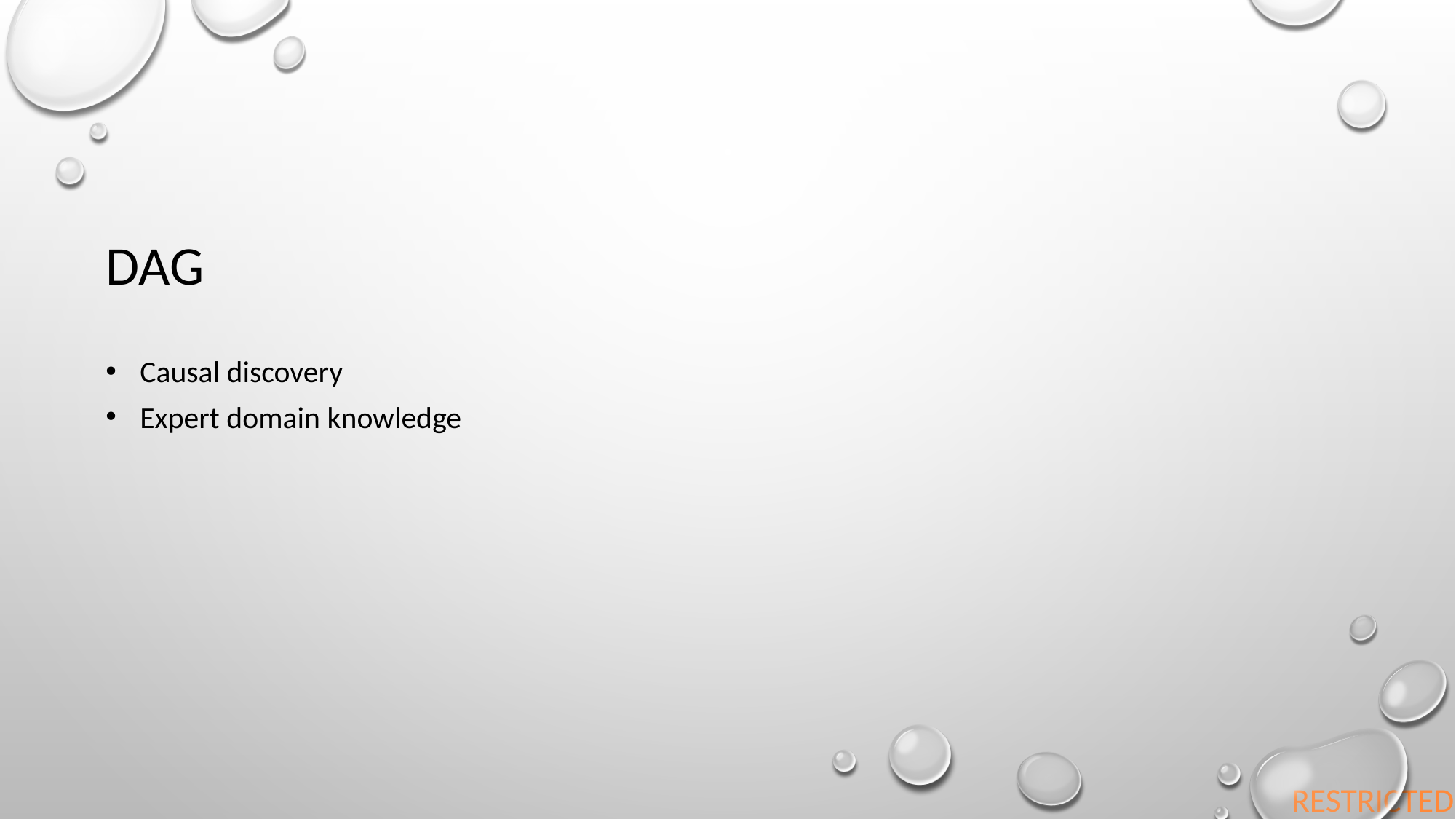

# DAG
Causal discovery
Expert domain knowledge